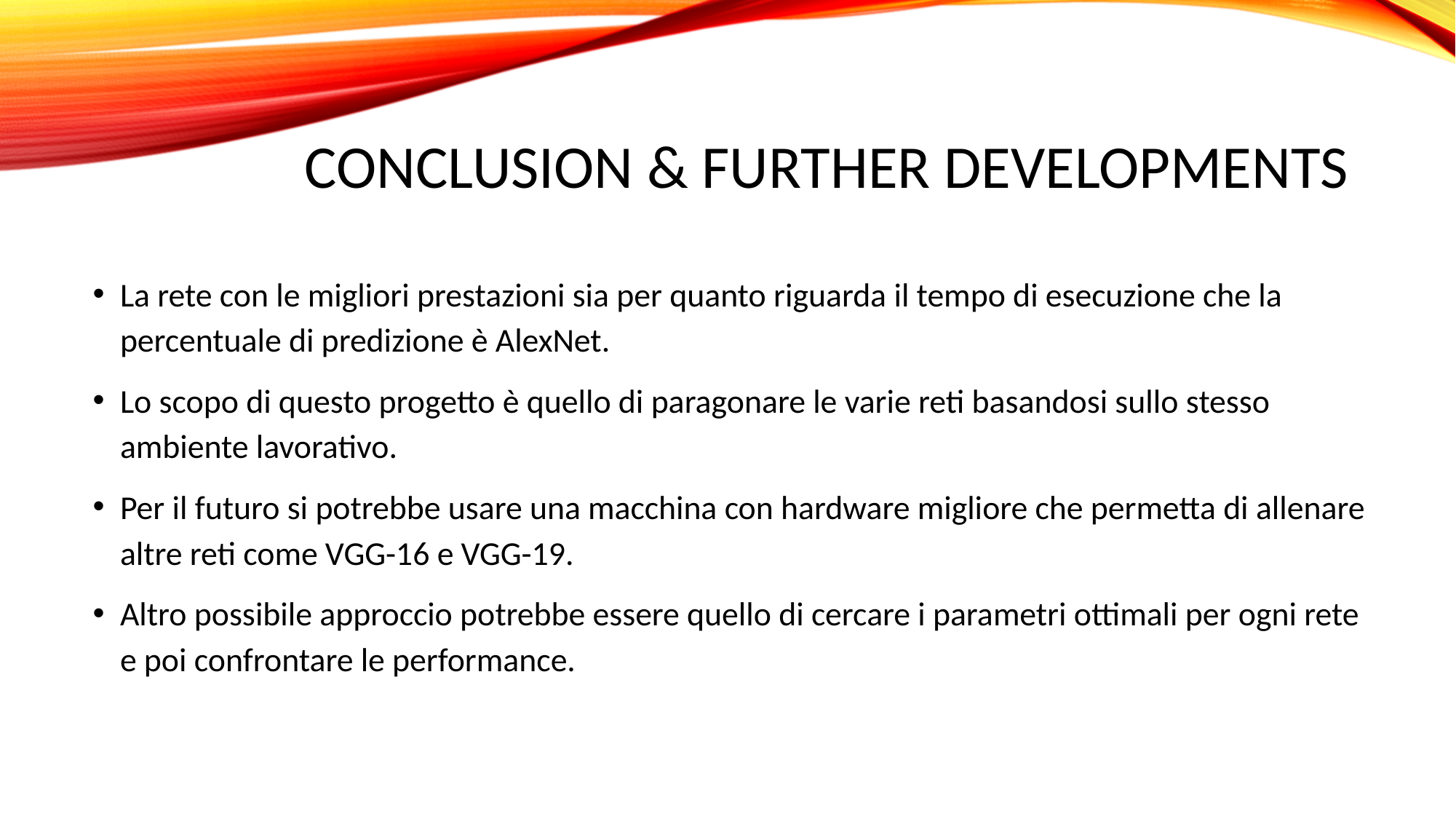

# Conclusion & Further Developments
La rete con le migliori prestazioni sia per quanto riguarda il tempo di esecuzione che la percentuale di predizione è AlexNet.
Lo scopo di questo progetto è quello di paragonare le varie reti basandosi sullo stesso ambiente lavorativo.
Per il futuro si potrebbe usare una macchina con hardware migliore che permetta di allenare altre reti come VGG-16 e VGG-19.
Altro possibile approccio potrebbe essere quello di cercare i parametri ottimali per ogni rete e poi confrontare le performance.